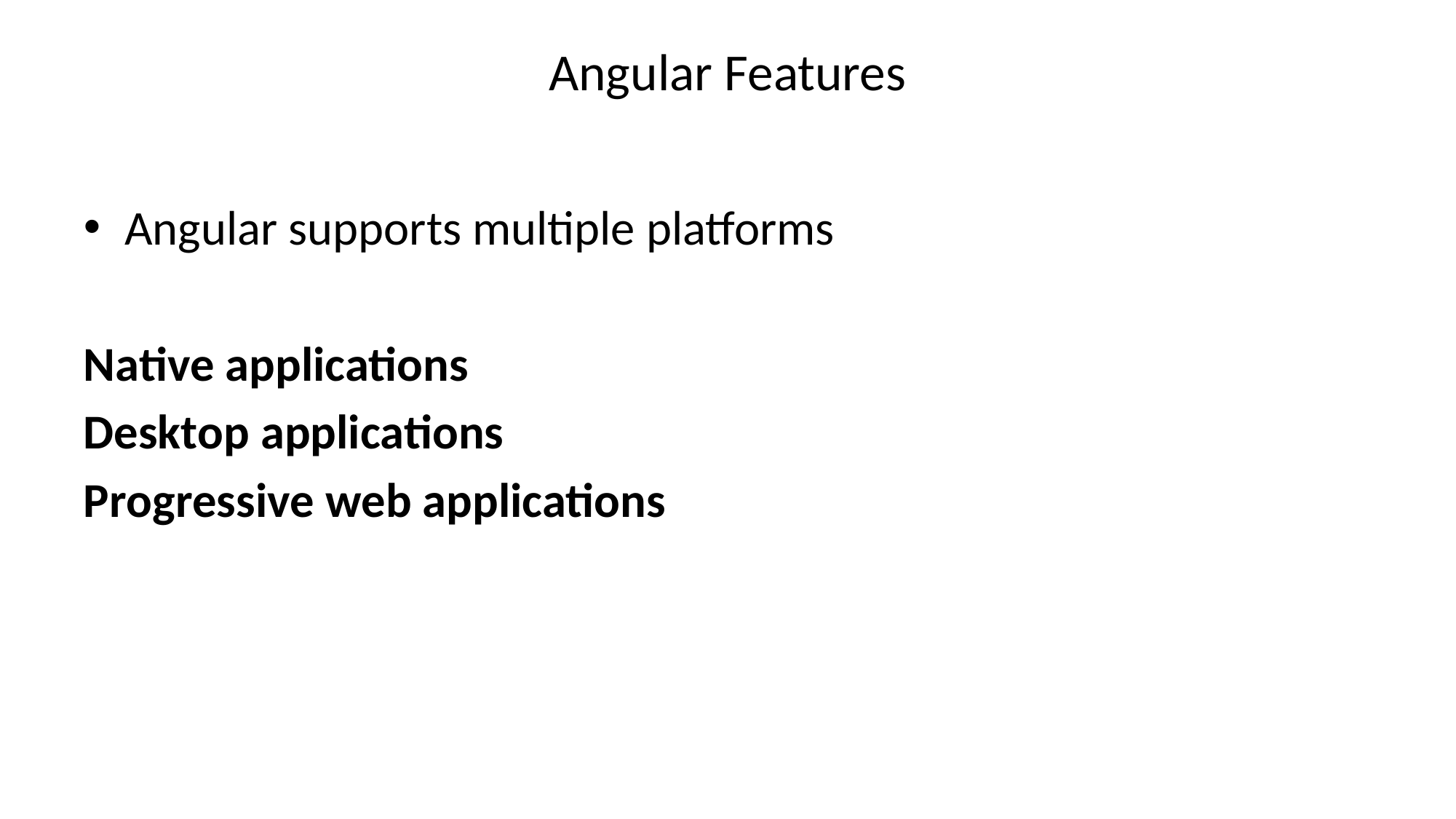

# Angular Features
Angular supports multiple platforms

Native applications
Desktop applications
Progressive web applications